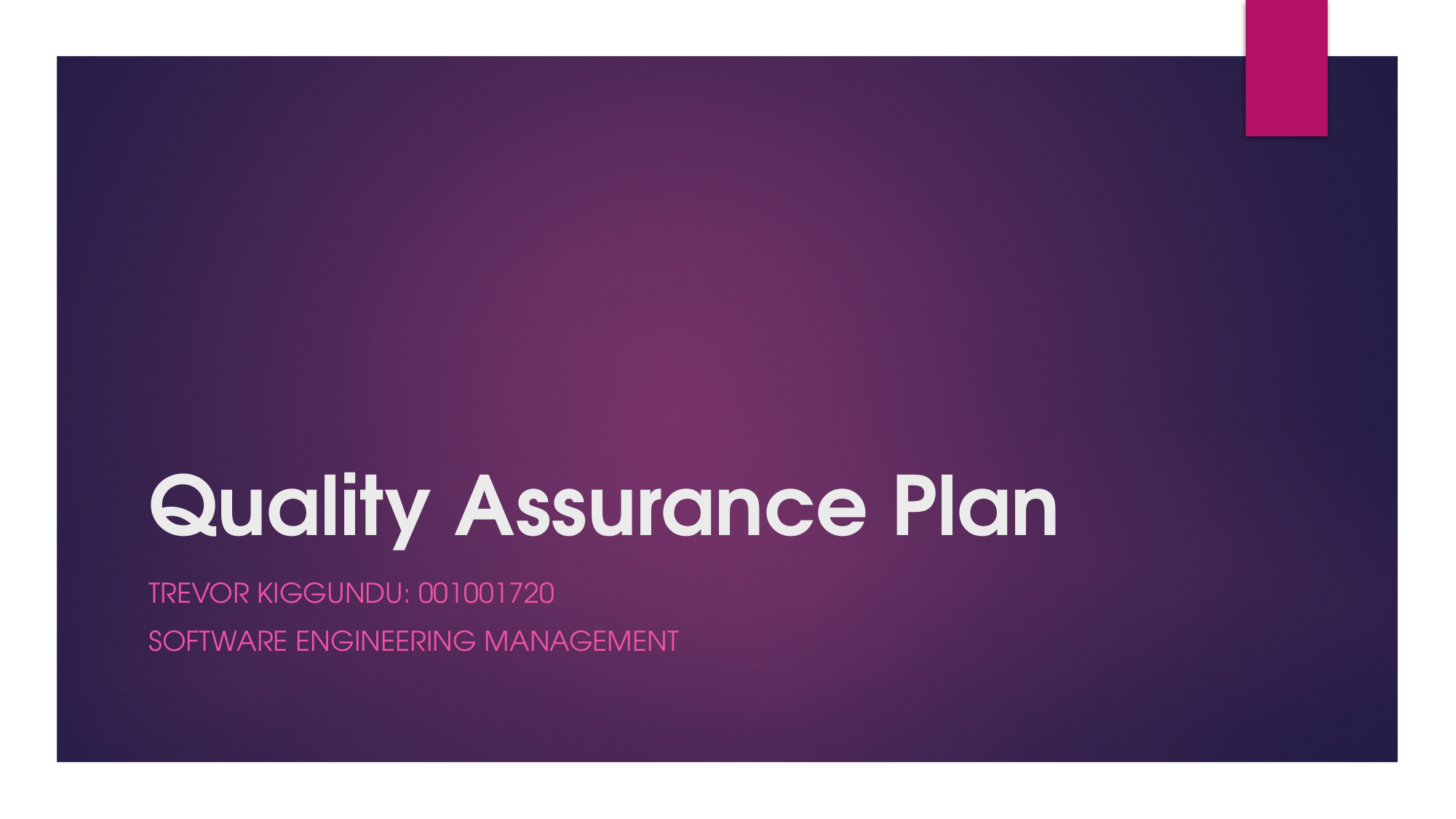

# Quality Assurance Plan
Trevor Kiggundu: 001001720
Software engineering management